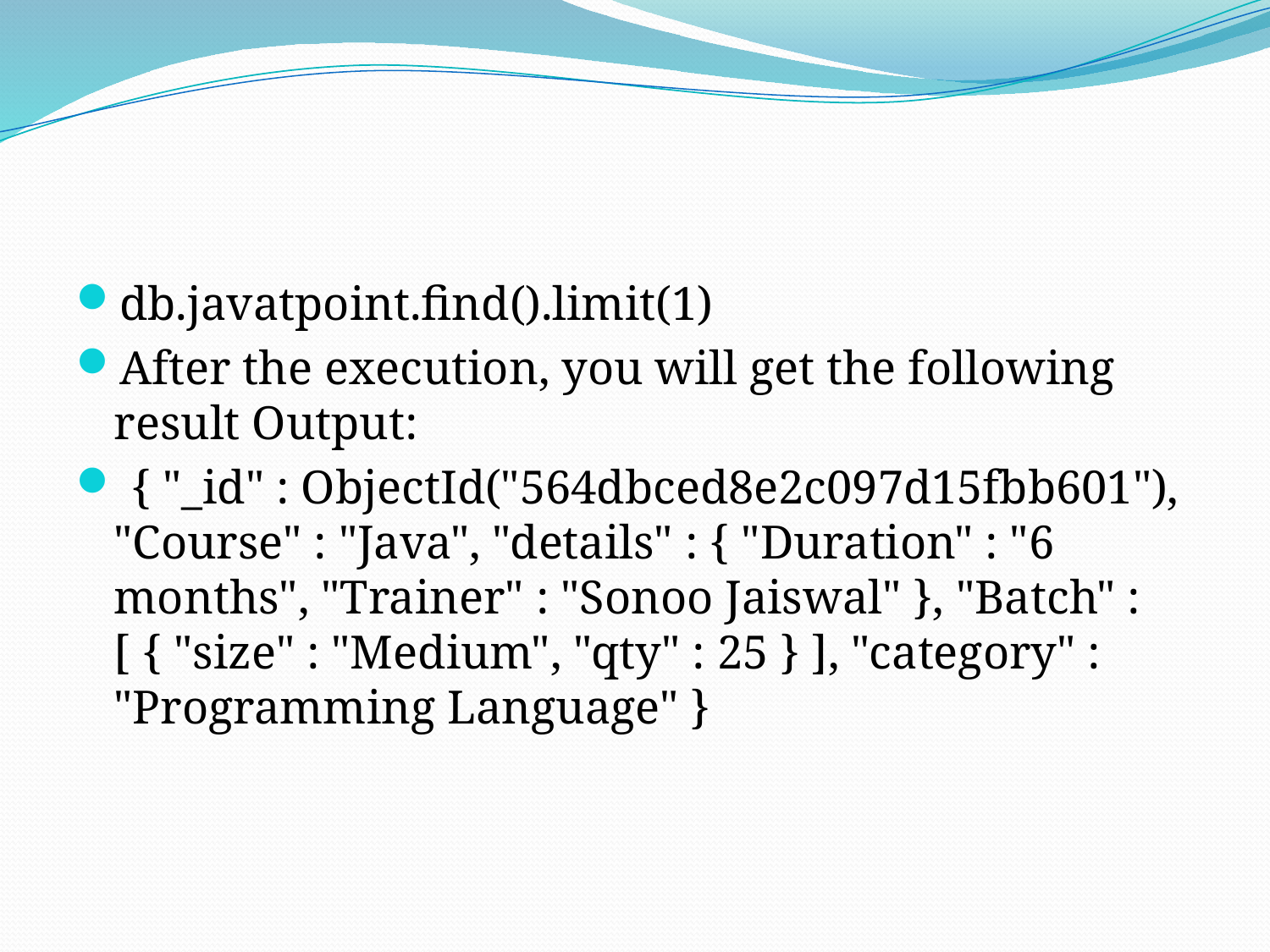

#
db.javatpoint.find().limit(1)
After the execution, you will get the following result Output:
 { "_id" : ObjectId("564dbced8e2c097d15fbb601"), "Course" : "Java", "details" : { "Duration" : "6 months", "Trainer" : "Sonoo Jaiswal" }, "Batch" : [ { "size" : "Medium", "qty" : 25 } ], "category" : "Programming Language" }